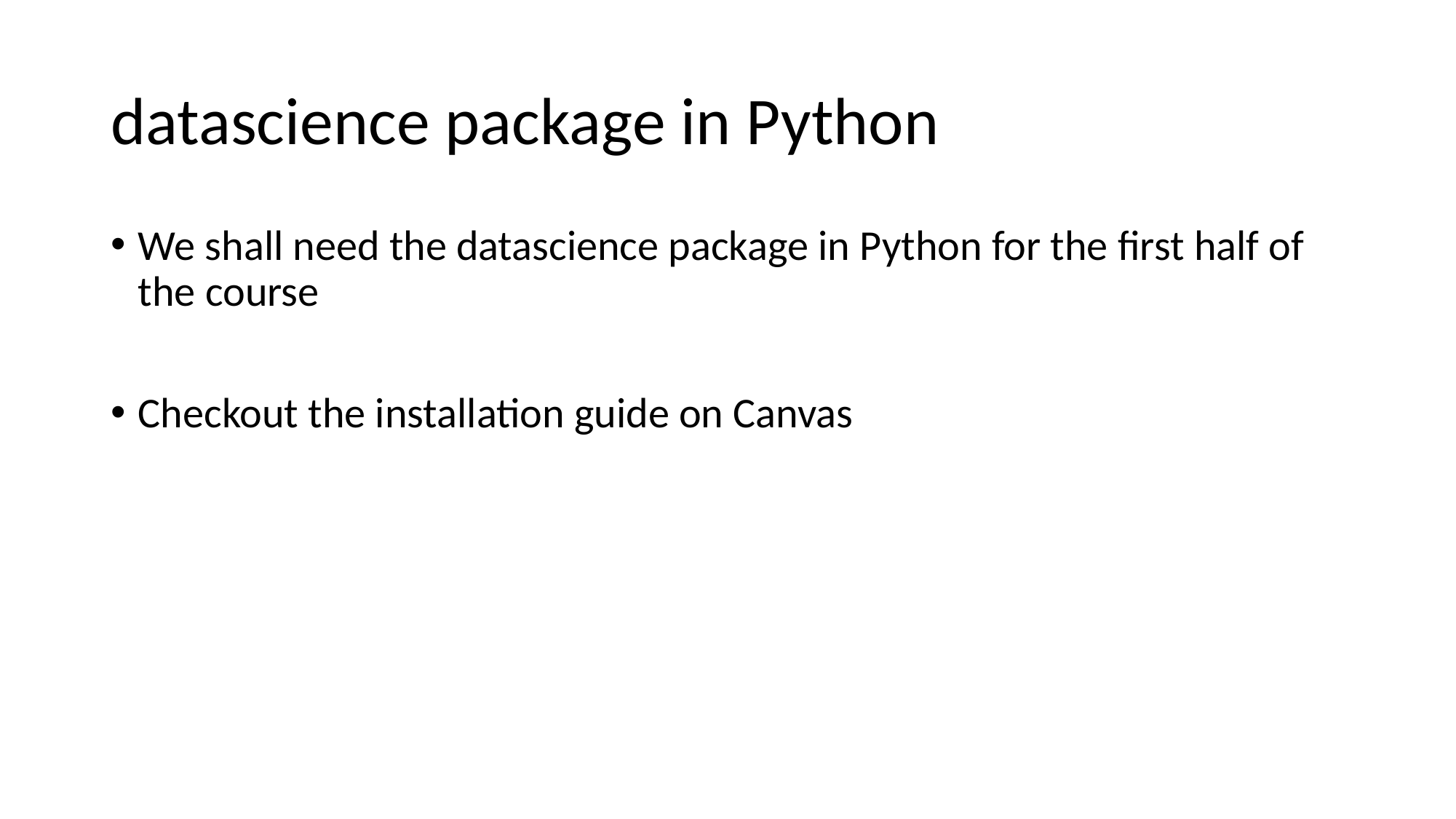

# datascience package in Python
We shall need the datascience package in Python for the first half of the course

Checkout the installation guide on Canvas